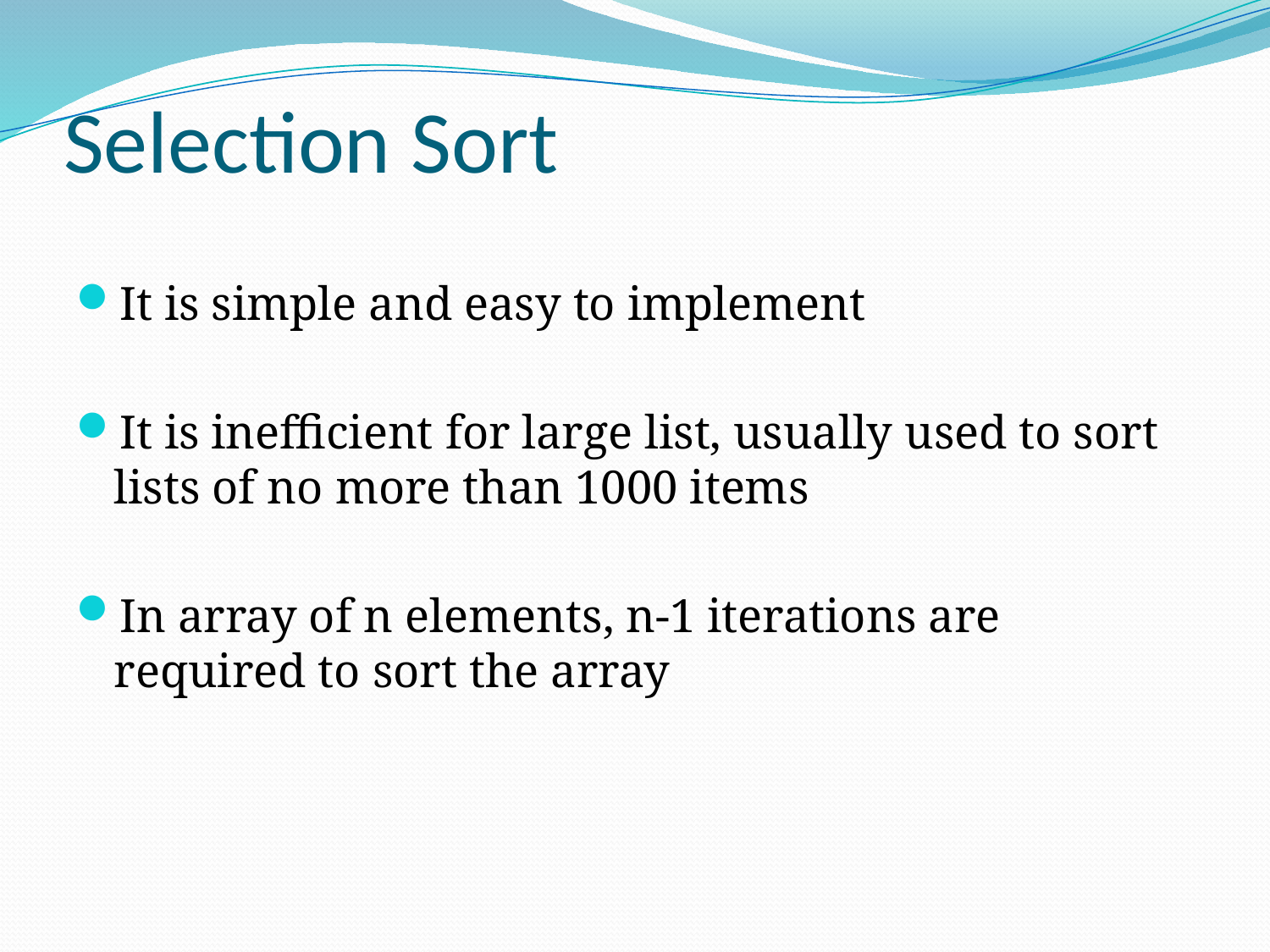

# Selection Sort
It is simple and easy to implement

It is inefficient for large list, usually used to sort lists of no more than 1000 items

In array of n elements, n-1 iterations are required to sort the array